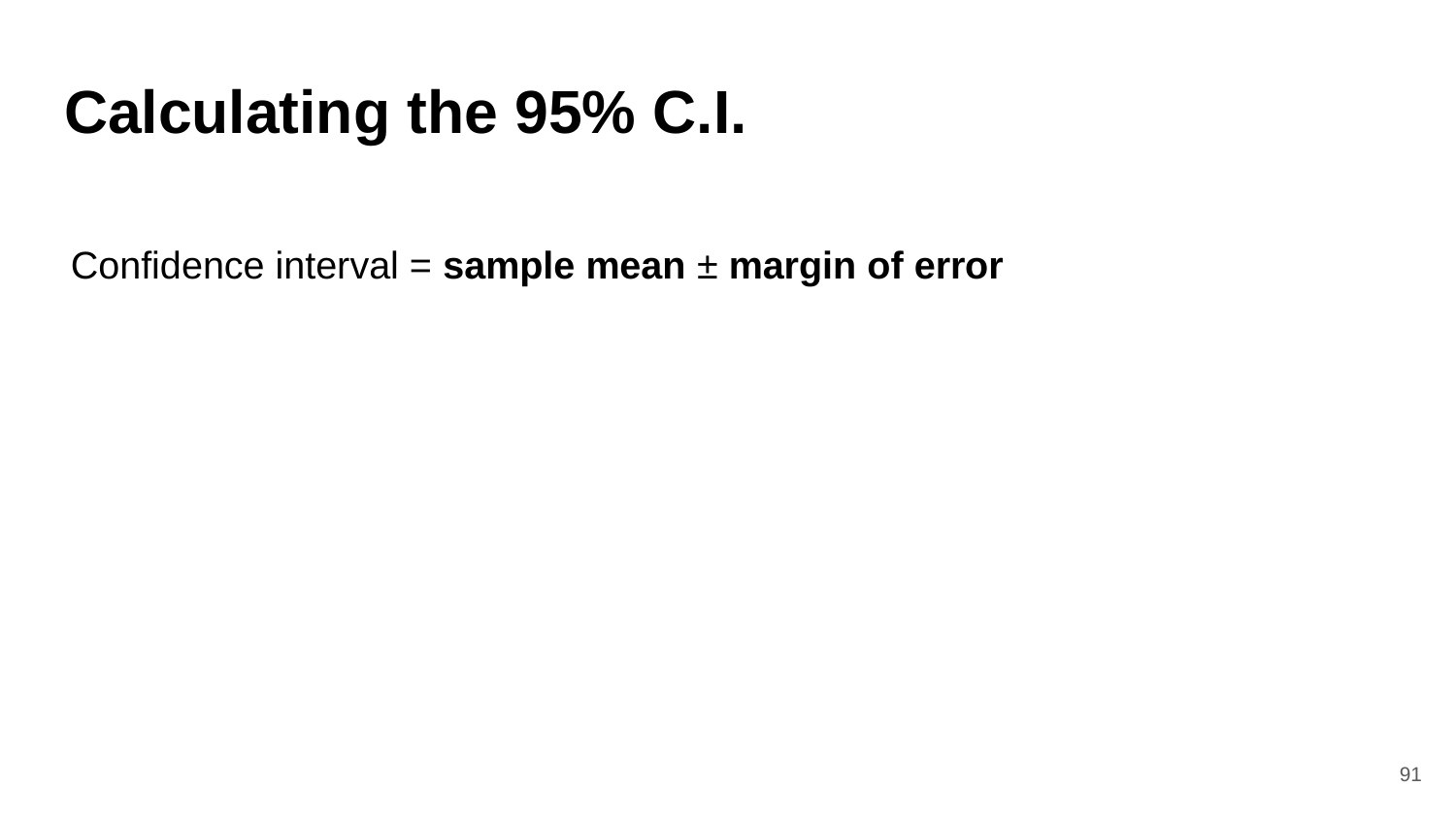

# Calculating the 95% C.I.
Confidence interval = sample mean ± margin of error
91